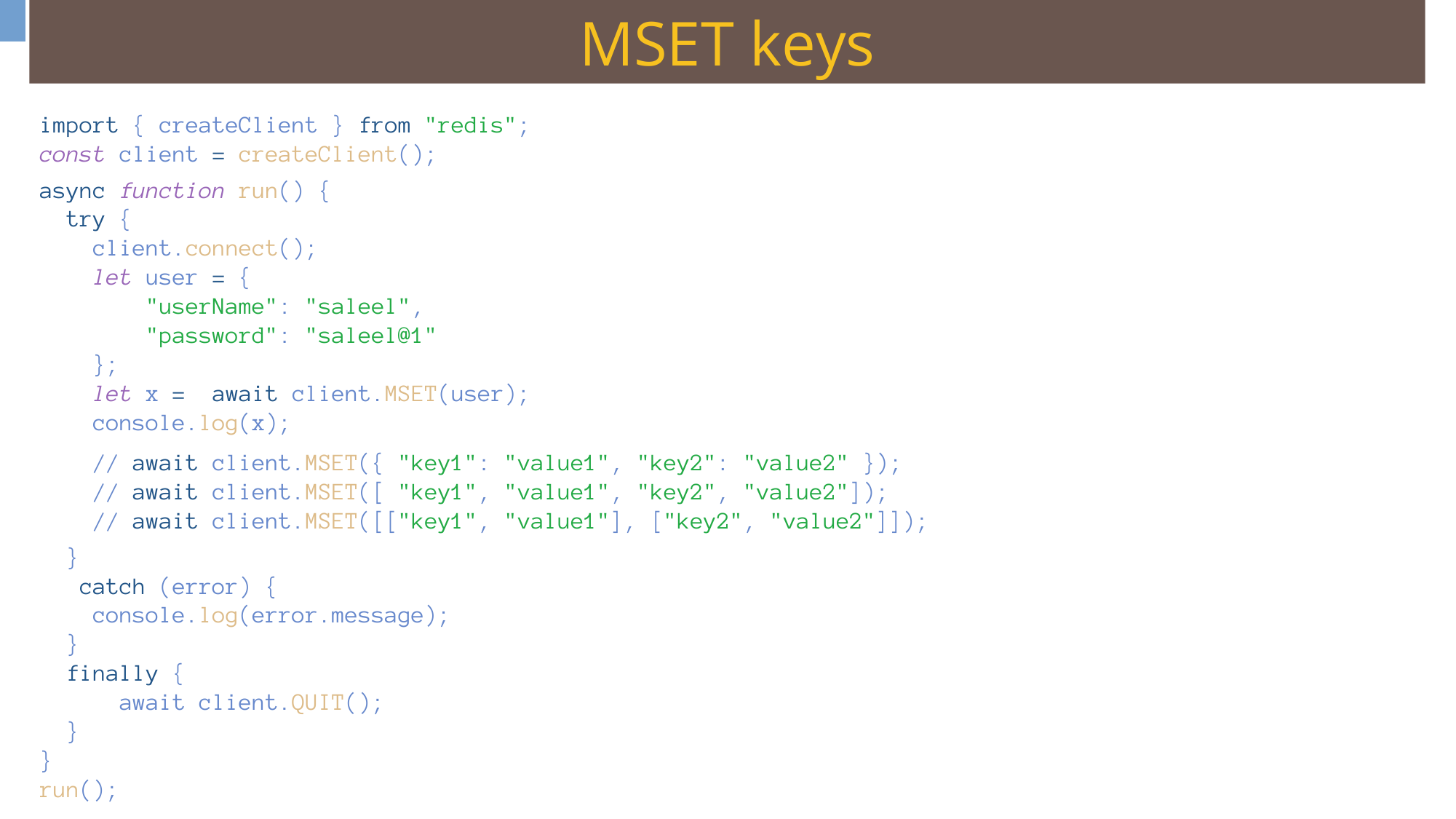

MSET keys
import { createClient } from "redis";
const client = createClient();
async function run() {
  try {
    client.connect();
    let user = {
        "userName": "saleel",
        "password": "saleel@1"
    };
    let x =  await client.MSET(user);
    console.log(x);

    // await client.MSET({ "key1": "value1", "key2": "value2" });
    // await client.MSET([ "key1", "value1", "key2", "value2"]);
    // await client.MSET([["key1", "value1"], ["key2", "value2"]]);

  }
   catch (error) {
    console.log(error.message);
  }
  finally {
      await client.QUIT();
  }
}
run();